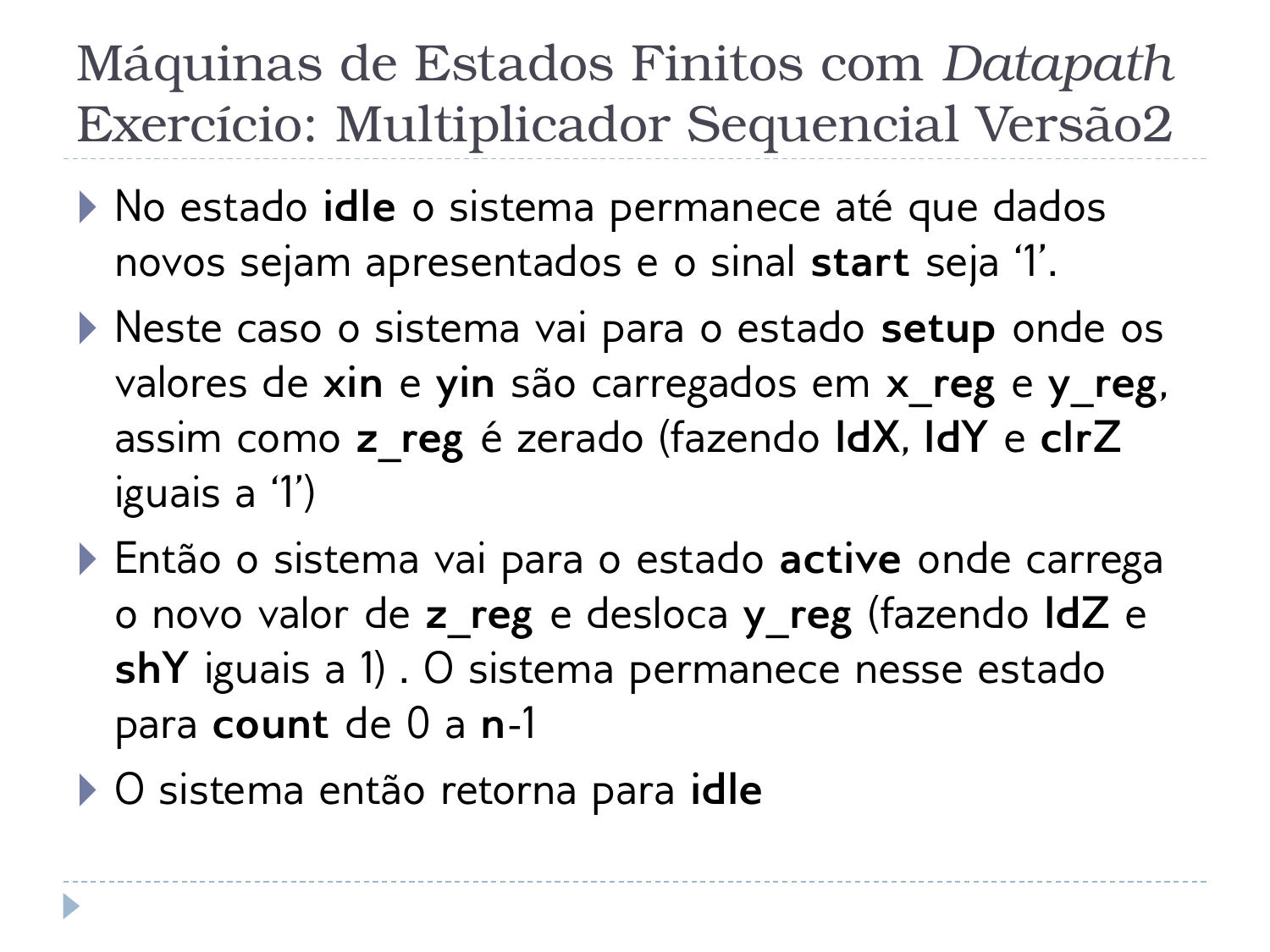

# Máquinas de Estados Finitos com Datapath Exercício: Multiplicador Sequencial Versão2
No estado idle o sistema permanece até que dados novos sejam apresentados e o sinal start seja ‘1’.
Neste caso o sistema vai para o estado setup onde os valores de xin e yin são carregados em x_reg e y_reg, assim como z_reg é zerado (fazendo ldX, ldY e clrZ iguais a ‘1’)
Então o sistema vai para o estado active onde carrega o novo valor de z_reg e desloca y_reg (fazendo ldZ e shY iguais a 1) . O sistema permanece nesse estado para count de 0 a n-1
O sistema então retorna para idle